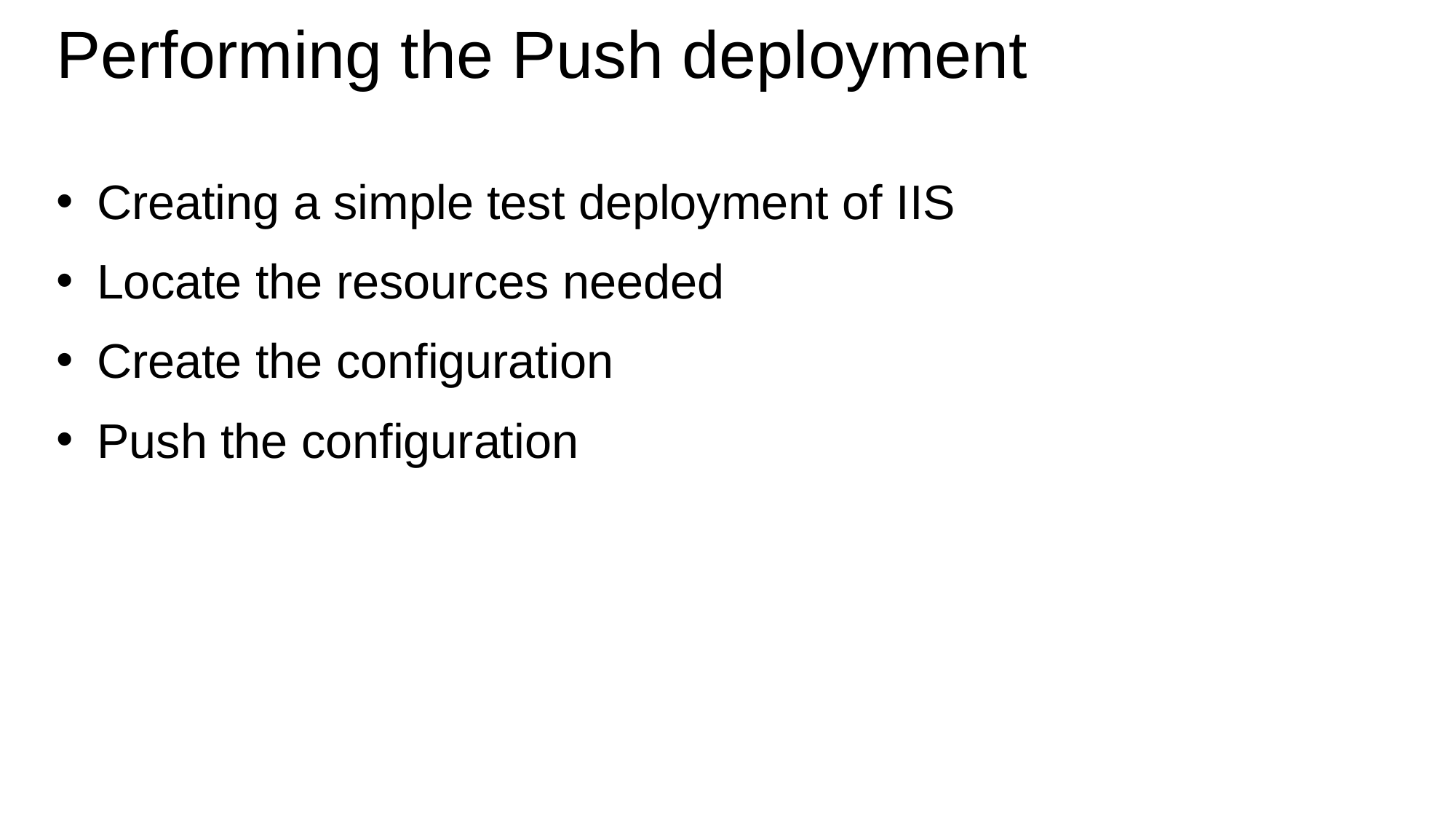

# Performing the Push deployment
Creating a simple test deployment of IIS
Locate the resources needed
Create the configuration
Push the configuration